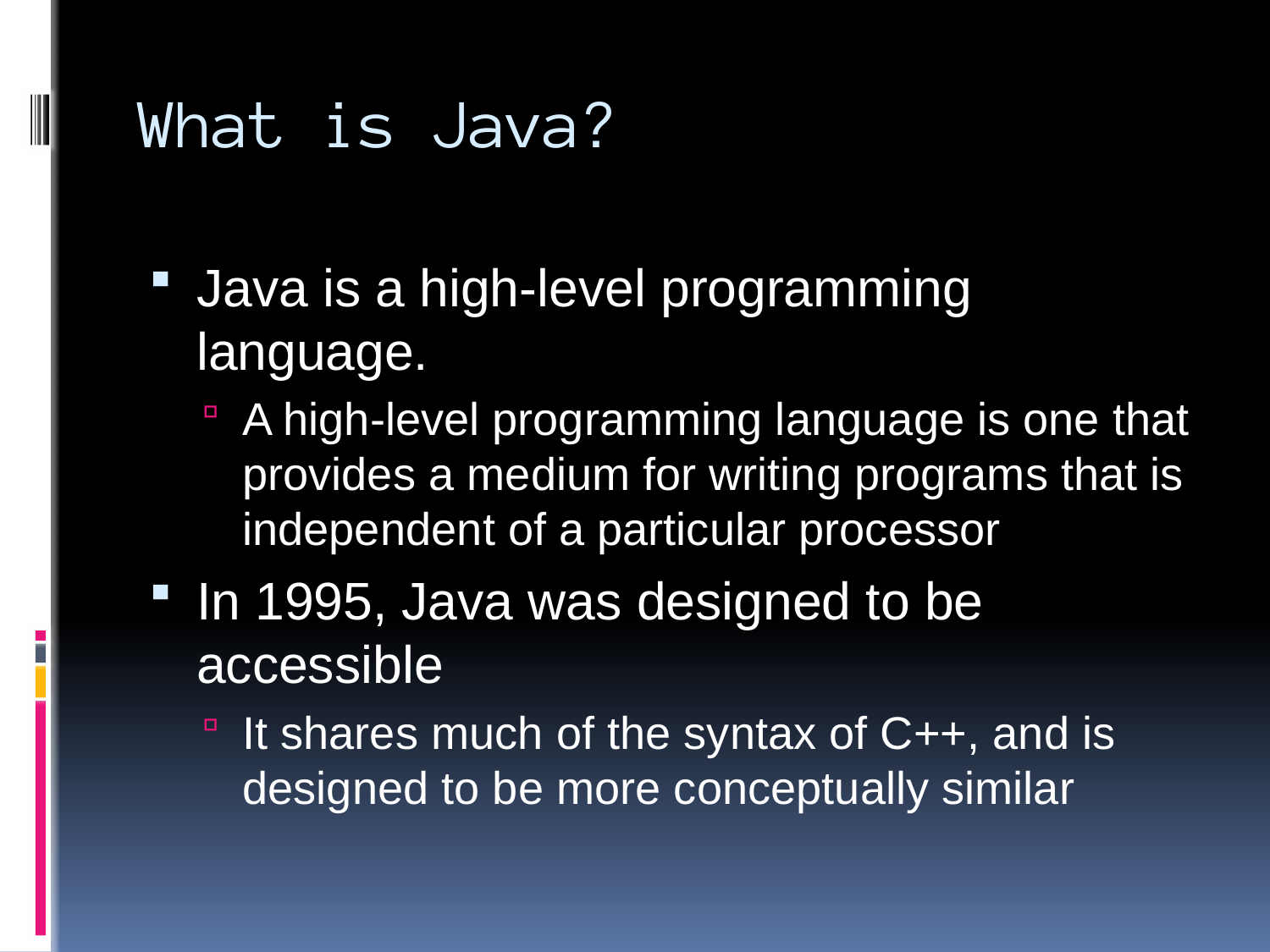

# What is Java?
Java is a high-level programming language.
A high-level programming language is one that provides a medium for writing programs that is independent of a particular processor
In 1995, Java was designed to be accessible
It shares much of the syntax of C++, and is designed to be more conceptually similar